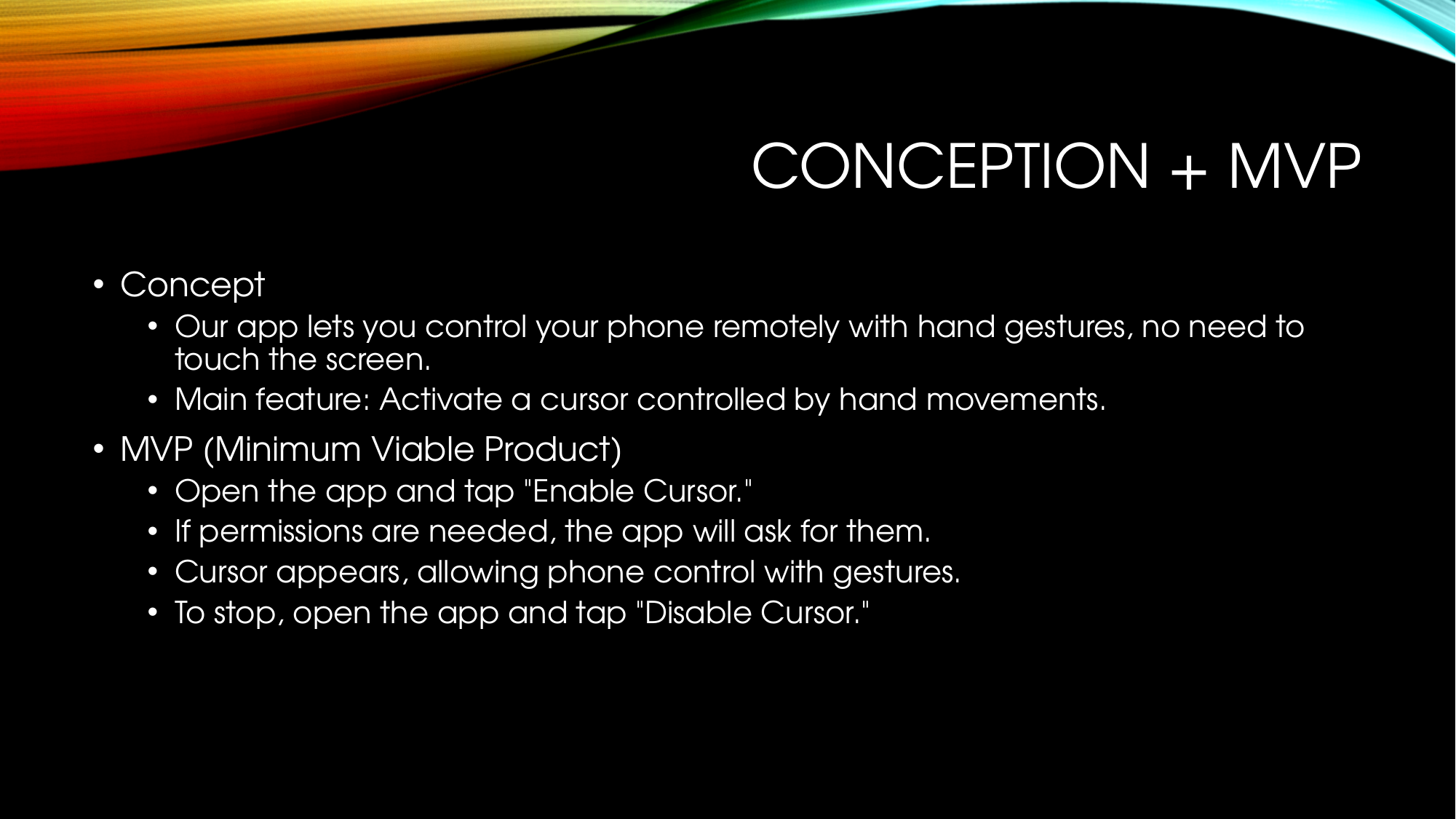

# Conception + MVP
Concept
Our app lets you control your phone remotely with hand gestures, no need to touch the screen.
Main feature: Activate a cursor controlled by hand movements.
MVP (Minimum Viable Product)
Open the app and tap "Enable Cursor."
If permissions are needed, the app will ask for them.
Cursor appears, allowing phone control with gestures.
To stop, open the app and tap "Disable Cursor."